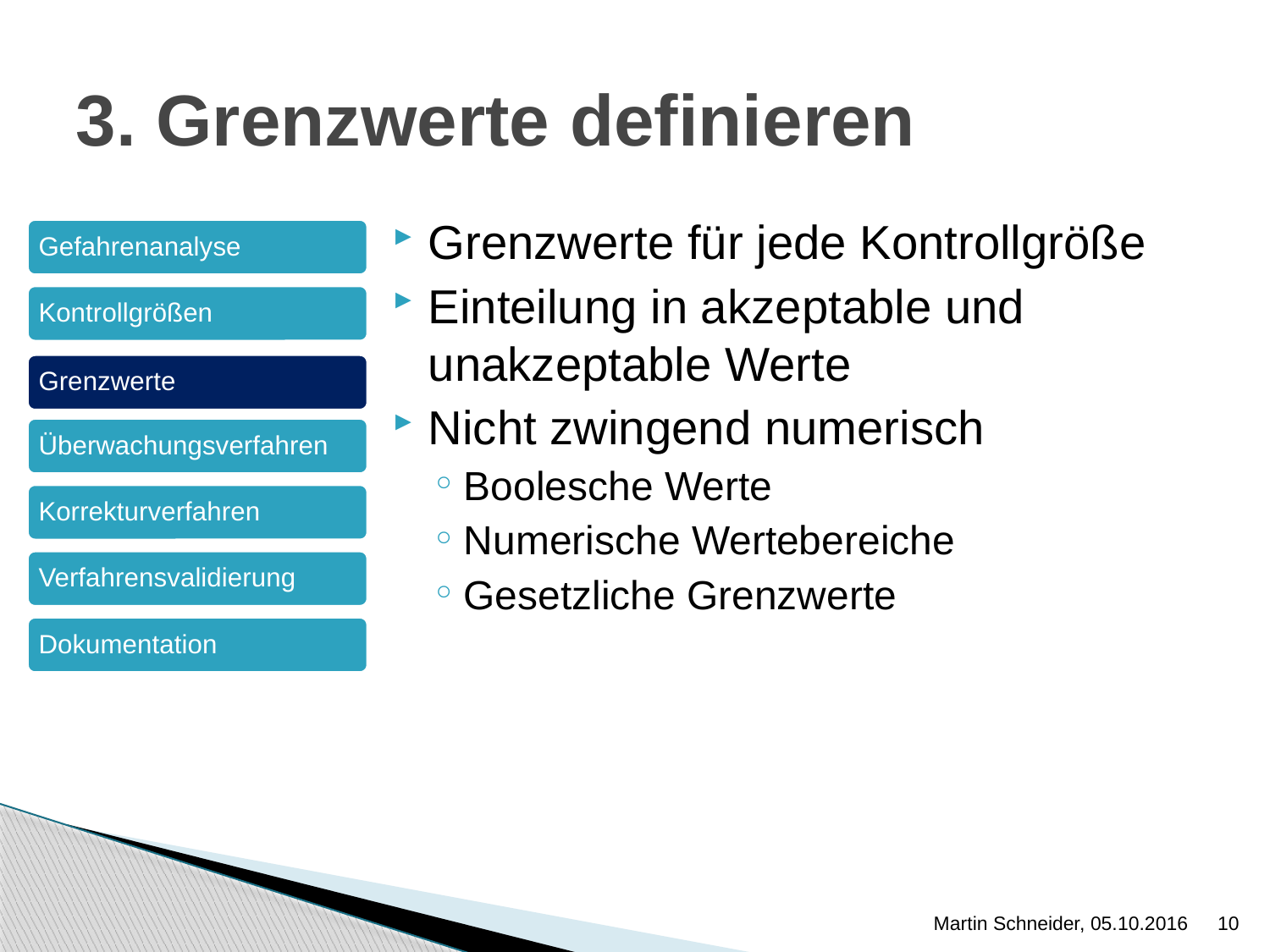

# 3. Grenzwerte definieren
Gefahrenanalyse
Kontrollgrößen
Grenzwerte
Überwachungsverfahren
Korrekturverfahren
Verfahrensvalidierung
Dokumentation
Grenzwerte für jede Kontrollgröße
Einteilung in akzeptable und unakzeptable Werte
Nicht zwingend numerisch
Boolesche Werte
Numerische Wertebereiche
Gesetzliche Grenzwerte

Martin Schneider, 05.10.2016
10